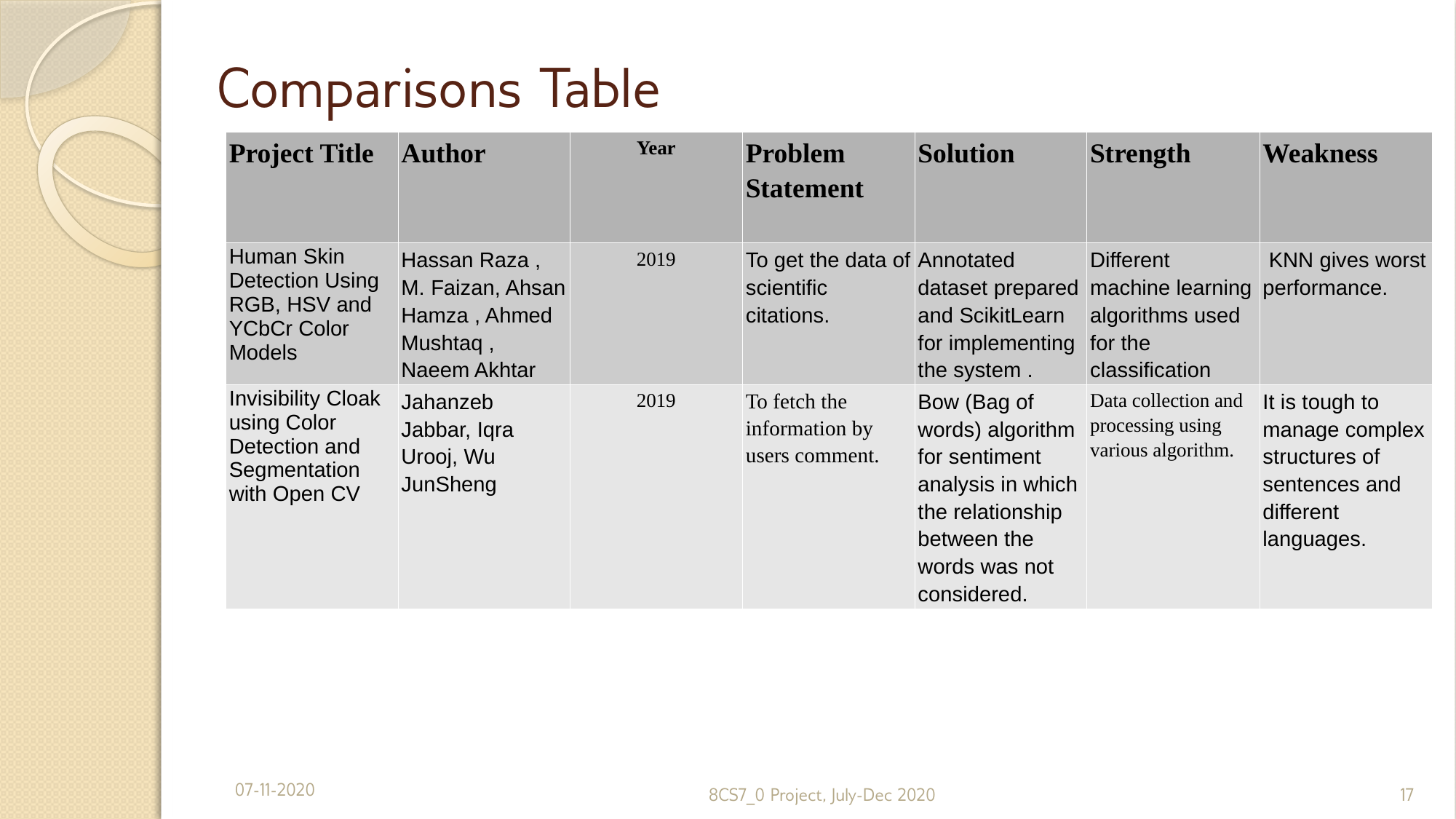

Comparisons Table
| Project Title | Author | Year | Problem Statement | Solution | Strength | Weakness |
| --- | --- | --- | --- | --- | --- | --- |
| Human Skin Detection Using RGB, HSV and YCbCr Color Models | Hassan Raza , M. Faizan, Ahsan Hamza , Ahmed Mushtaq , Naeem Akhtar | 2019 | To get the data of scientific citations. | Annotated dataset prepared and ScikitLearn for implementing the system . | Different machine learning algorithms used for the classification | KNN gives worst performance. |
| Invisibility Cloak using Color Detection and Segmentation with Open CV | Jahanzeb Jabbar, Iqra Urooj, Wu JunSheng | 2019 | To fetch the information by users comment. | Bow (Bag of words) algorithm for sentiment analysis in which the relationship between the words was not considered. | Data collection and processing using various algorithm. | It is tough to manage complex structures of sentences and different languages. |

07-11-2020
8CS7_0 Project, July-Dec 2020
17